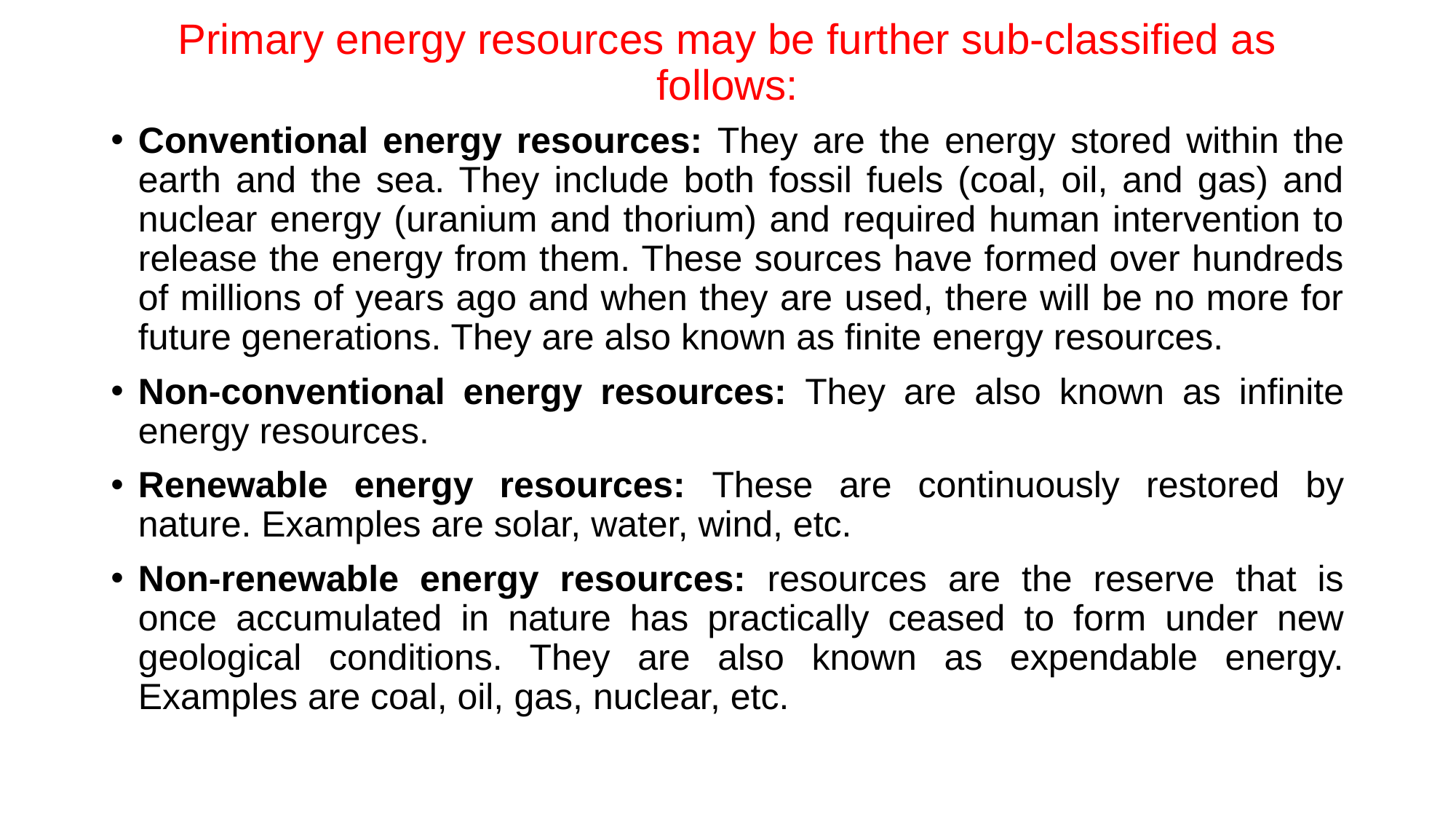

# Primary energy resources may be further sub-classified as follows:
Conventional energy resources: They are the energy stored within the earth and the sea. They include both fossil fuels (coal, oil, and gas) and nuclear energy (uranium and thorium) and required human intervention to release the energy from them. These sources have formed over hundreds of millions of years ago and when they are used, there will be no more for future generations. They are also known as finite energy resources.
Non-conventional energy resources: They are also known as infinite energy resources.
Renewable energy resources: These are continuously restored by nature. Examples are solar, water, wind, etc.
Non-renewable energy resources: resources are the reserve that is once accumulated in nature has practically ceased to form under new geological conditions. They are also known as expendable energy. Examples are coal, oil, gas, nuclear, etc.